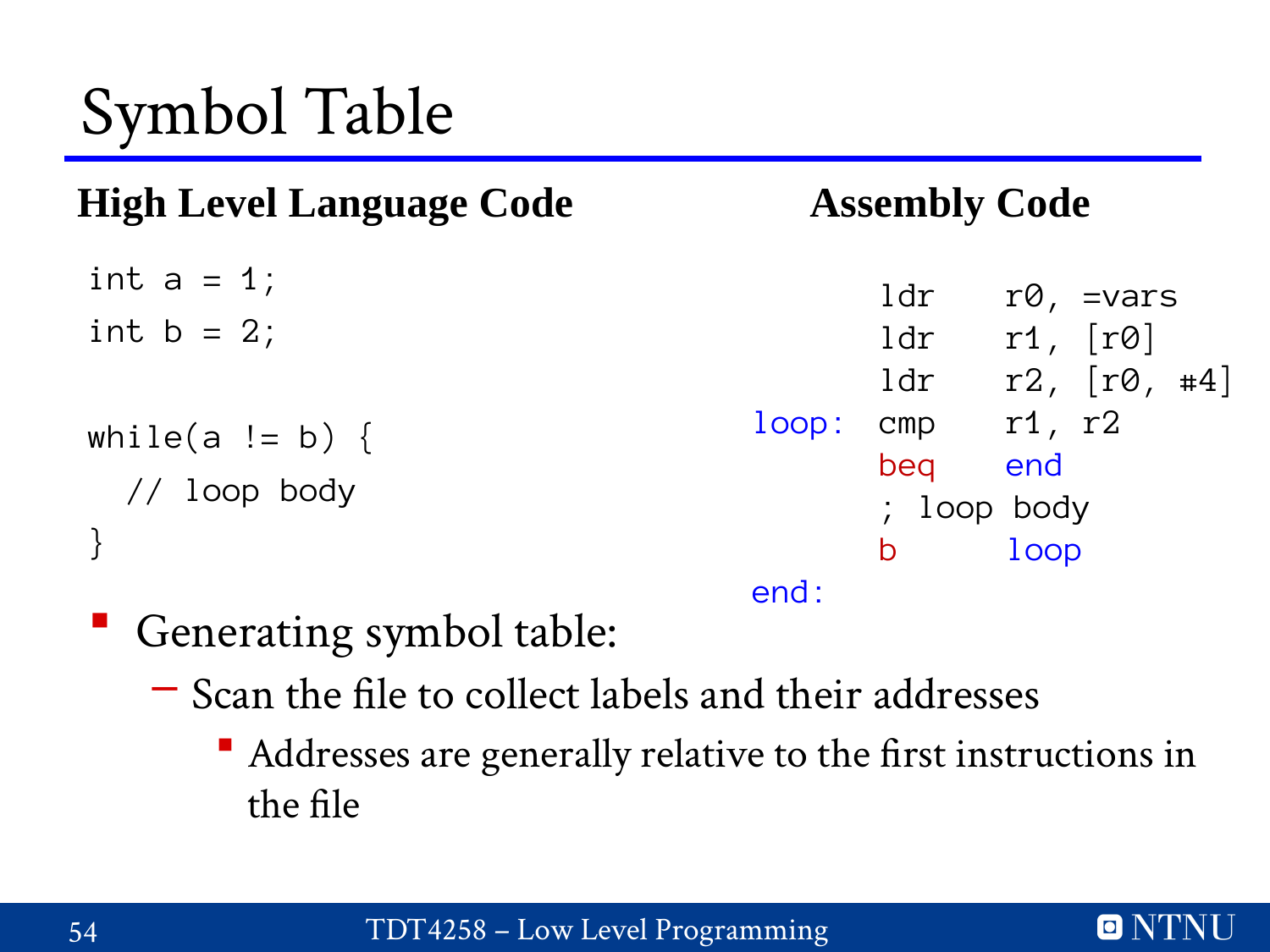

Symbol Table
High Level Language Code
Assembly Code

		ldr	r0, =vars
		ldr	r1, [r0]
		ldr	r2, [r0, #4]
	loop:	cmp	r1, r2
		beq	end
		; loop body
		b	loop
	end:

int a = 1;
int b = 2;

while(a != b) {
  // loop body
}
Generating symbol table:
Scan the file to collect labels and their addresses
Addresses are generally relative to the first instructions in the file